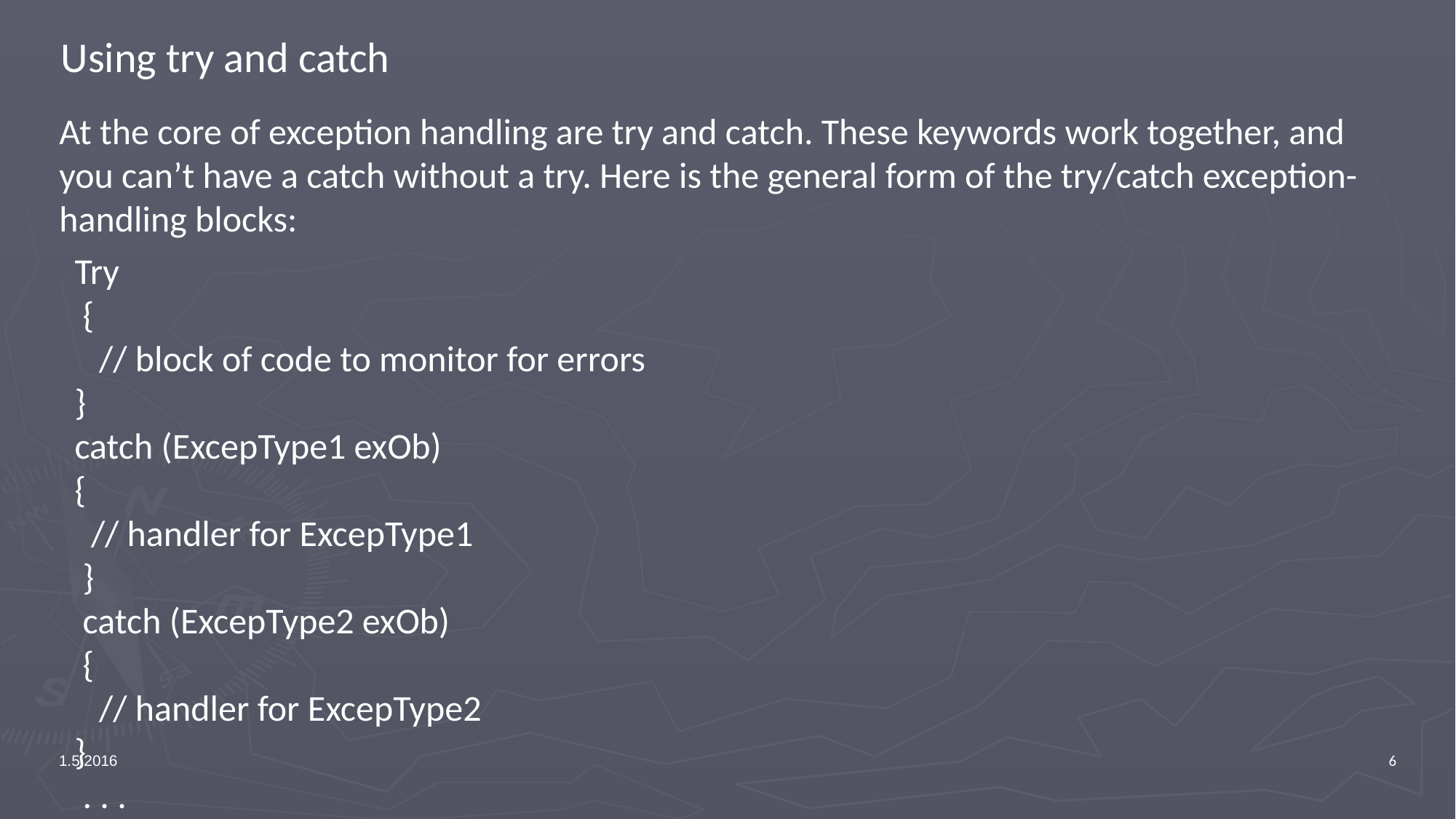

Using try and catch
At the core of exception handling are try and catch. These keywords work together, and you can’t have a catch without a try. Here is the general form of the try/catch exception-handling blocks:
Try
 {
   // block of code to monitor for errors
}
catch (ExcepType1 exOb)
{
  // handler for ExcepType1
 }
 catch (ExcepType2 exOb)
 {
   // handler for ExcepType2
}
 . . .
1.5.2016
6